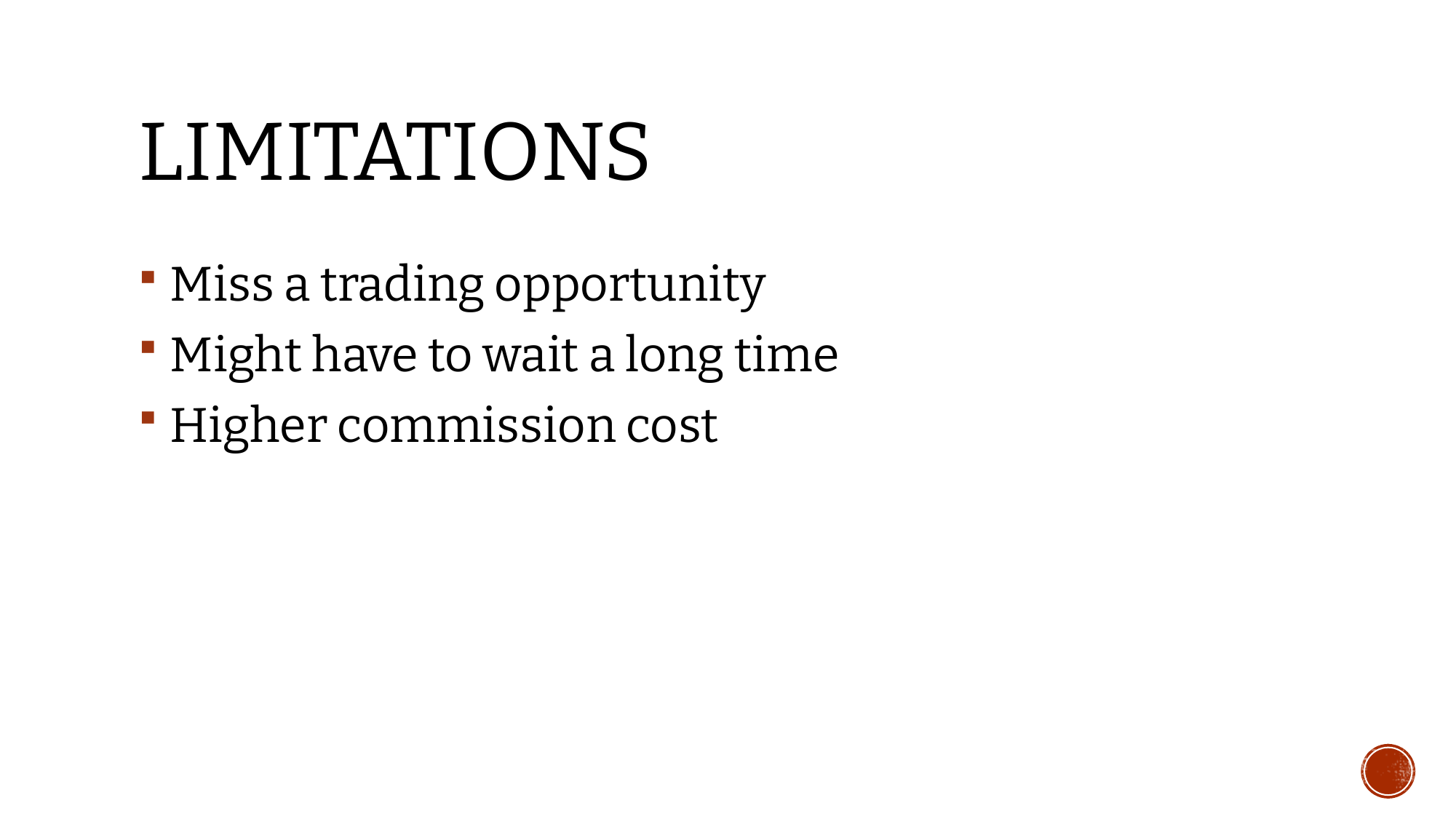

# limitations
 Miss a trading opportunity
 Might have to wait a long time
 Higher commission cost